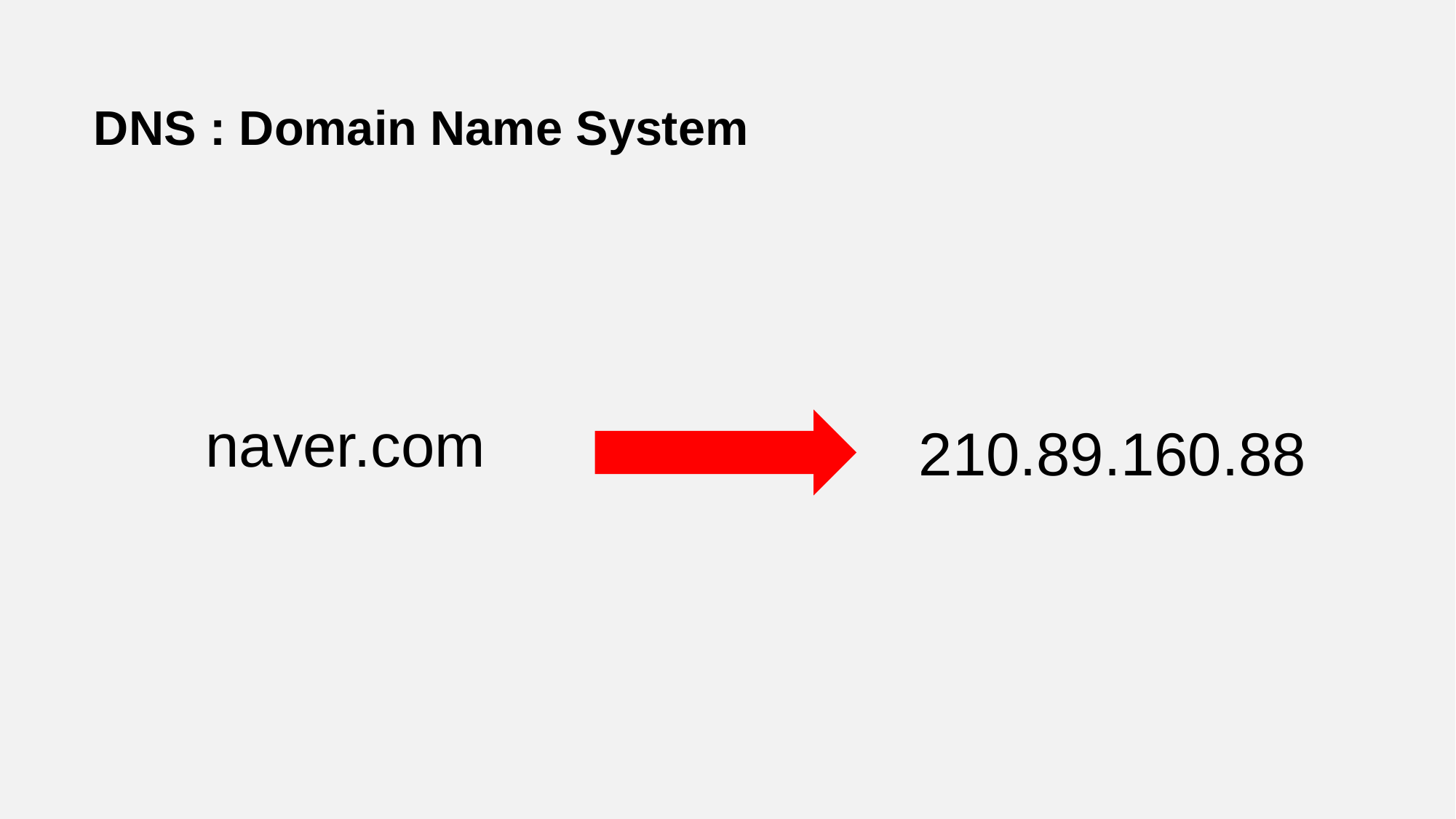

DNS : Domain Name System
naver.com

210.89.160.88